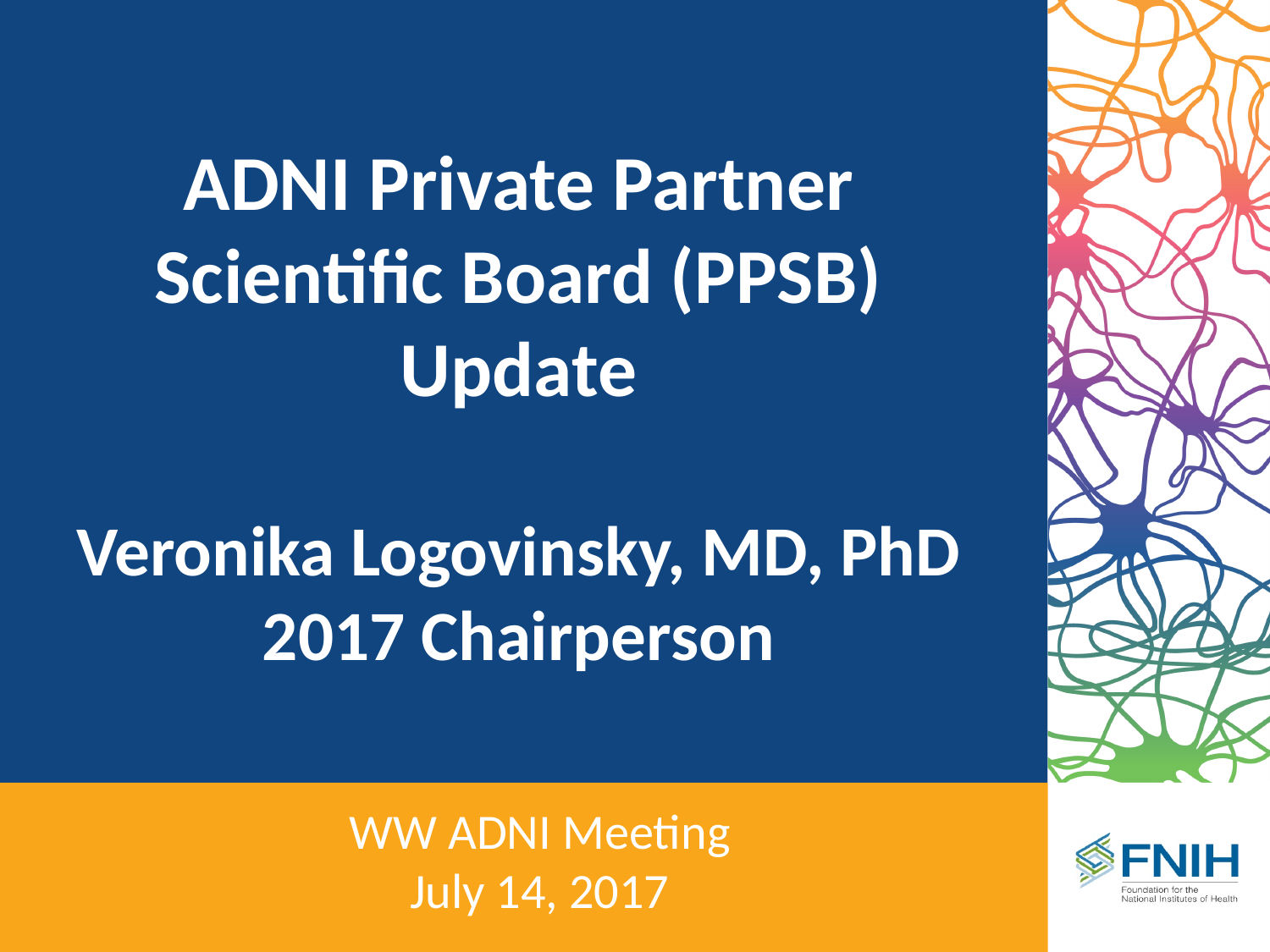

# ADNI Private Partner Scientific Board (PPSB) Update Veronika Logovinsky, MD, PhD 2017 Chairperson
WW ADNI Meeting
July 14, 2017